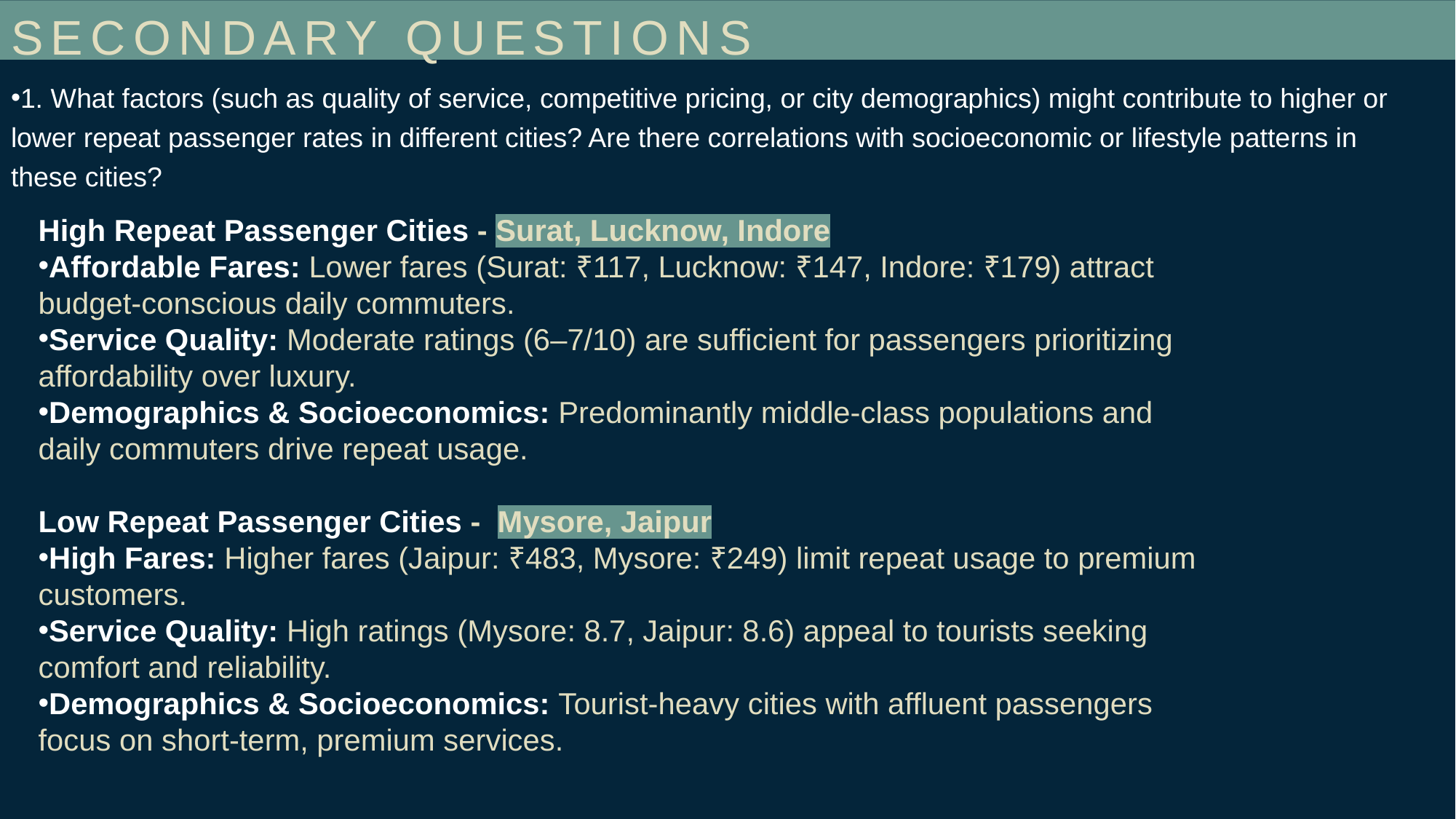

# Secondary questions
1. What factors (such as quality of service, competitive pricing, or city demographics) might contribute to higher or lower repeat passenger rates in different cities? Are there correlations with socioeconomic or lifestyle patterns in these cities?
High Repeat Passenger Cities - Surat, Lucknow, Indore
Affordable Fares: Lower fares (Surat: ₹117, Lucknow: ₹147, Indore: ₹179) attract budget-conscious daily commuters.
Service Quality: Moderate ratings (6–7/10) are sufficient for passengers prioritizing affordability over luxury.
Demographics & Socioeconomics: Predominantly middle-class populations and daily commuters drive repeat usage.

Low Repeat Passenger Cities -  Mysore, Jaipur
High Fares: Higher fares (Jaipur: ₹483, Mysore: ₹249) limit repeat usage to premium customers.
Service Quality: High ratings (Mysore: 8.7, Jaipur: 8.6) appeal to tourists seeking comfort and reliability.
Demographics & Socioeconomics: Tourist-heavy cities with affluent passengers focus on short-term, premium services.